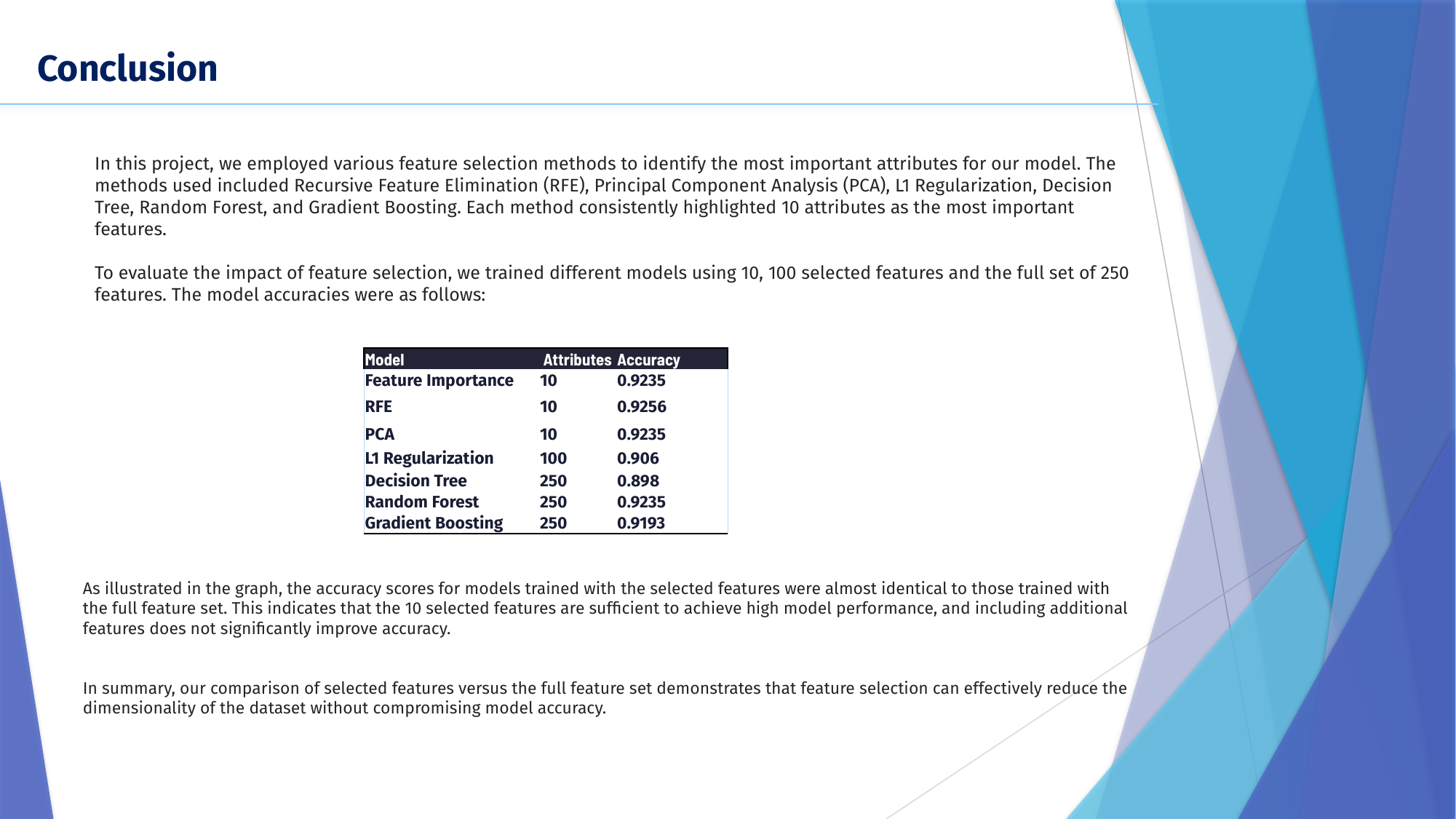

Conclusion
In this project, we employed various feature selection methods to identify the most important attributes for our model. The methods used included Recursive Feature Elimination (RFE), Principal Component Analysis (PCA), L1 Regularization, Decision Tree, Random Forest, and Gradient Boosting. Each method consistently highlighted 10 attributes as the most important features.

To evaluate the impact of feature selection, we trained different models using 10, 100 selected features and the full set of 250 features. The model accuracies were as follows:
| Model | Attributes | Accuracy |
| --- | --- | --- |
| Feature Importance | 10 | 0.9235 |
| RFE | 10 | 0.9256 |
| PCA | 10 | 0.9235 |
| L1 Regularization | 100 | 0.906 |
| Decision Tree | 250 | 0.898 |
| Random Forest | 250 | 0.9235 |
| Gradient Boosting | 250 | 0.9193 |
As illustrated in the graph, the accuracy scores for models trained with the selected features were almost identical to those trained with the full feature set. This indicates that the 10 selected features are sufficient to achieve high model performance, and including additional features does not significantly improve accuracy.

In summary, our comparison of selected features versus the full feature set demonstrates that feature selection can effectively reduce the dimensionality of the dataset without compromising model accuracy.